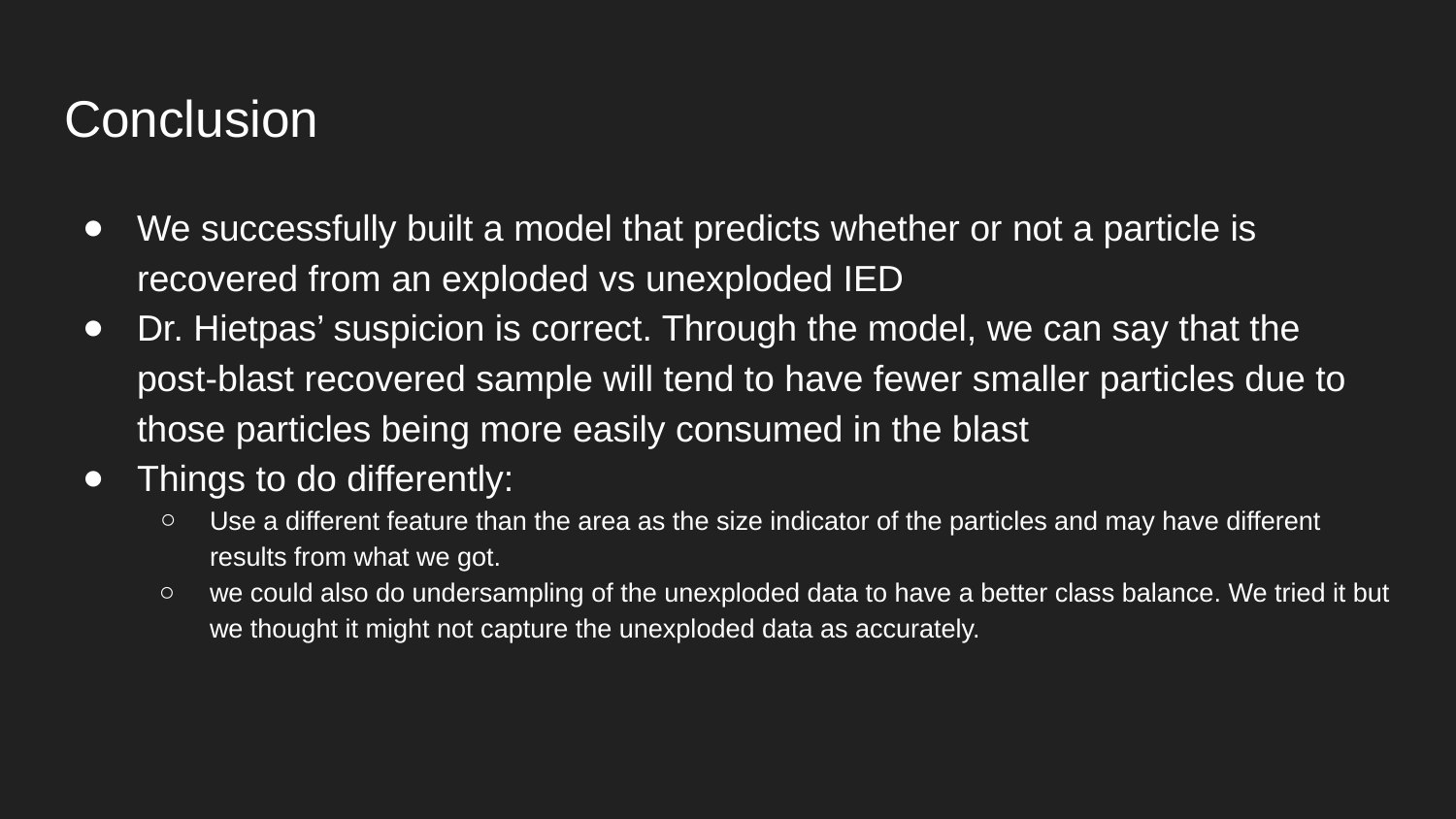

# Conclusion
We successfully built a model that predicts whether or not a particle is recovered from an exploded vs unexploded IED
Dr. Hietpas’ suspicion is correct. Through the model, we can say that the post-blast recovered sample will tend to have fewer smaller particles due to those particles being more easily consumed in the blast
Things to do differently:
Use a different feature than the area as the size indicator of the particles and may have different results from what we got.
we could also do undersampling of the unexploded data to have a better class balance. We tried it but we thought it might not capture the unexploded data as accurately.